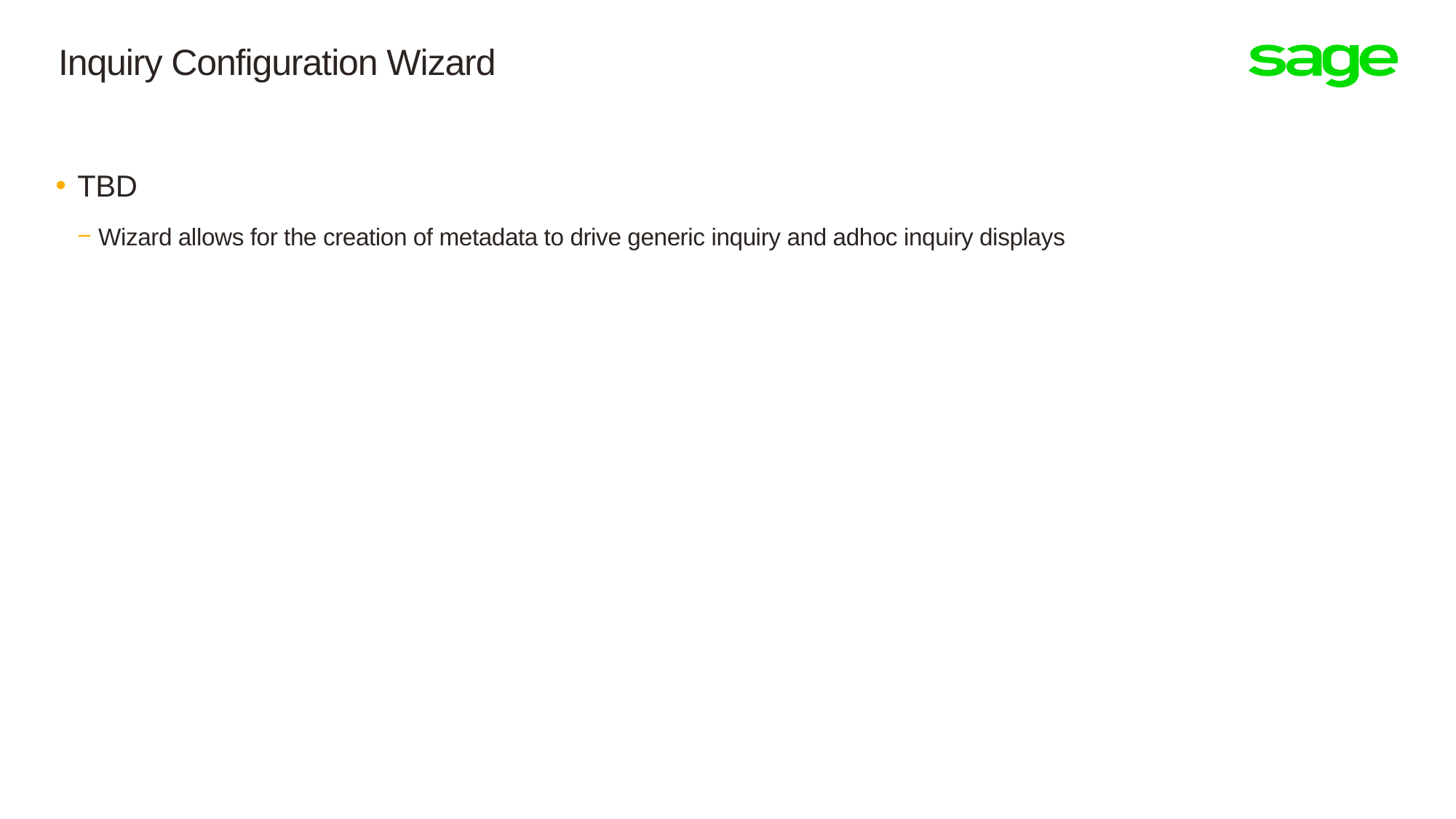

# Inquiry Configuration Wizard
TBD
Wizard allows for the creation of metadata to drive generic inquiry and adhoc inquiry displays